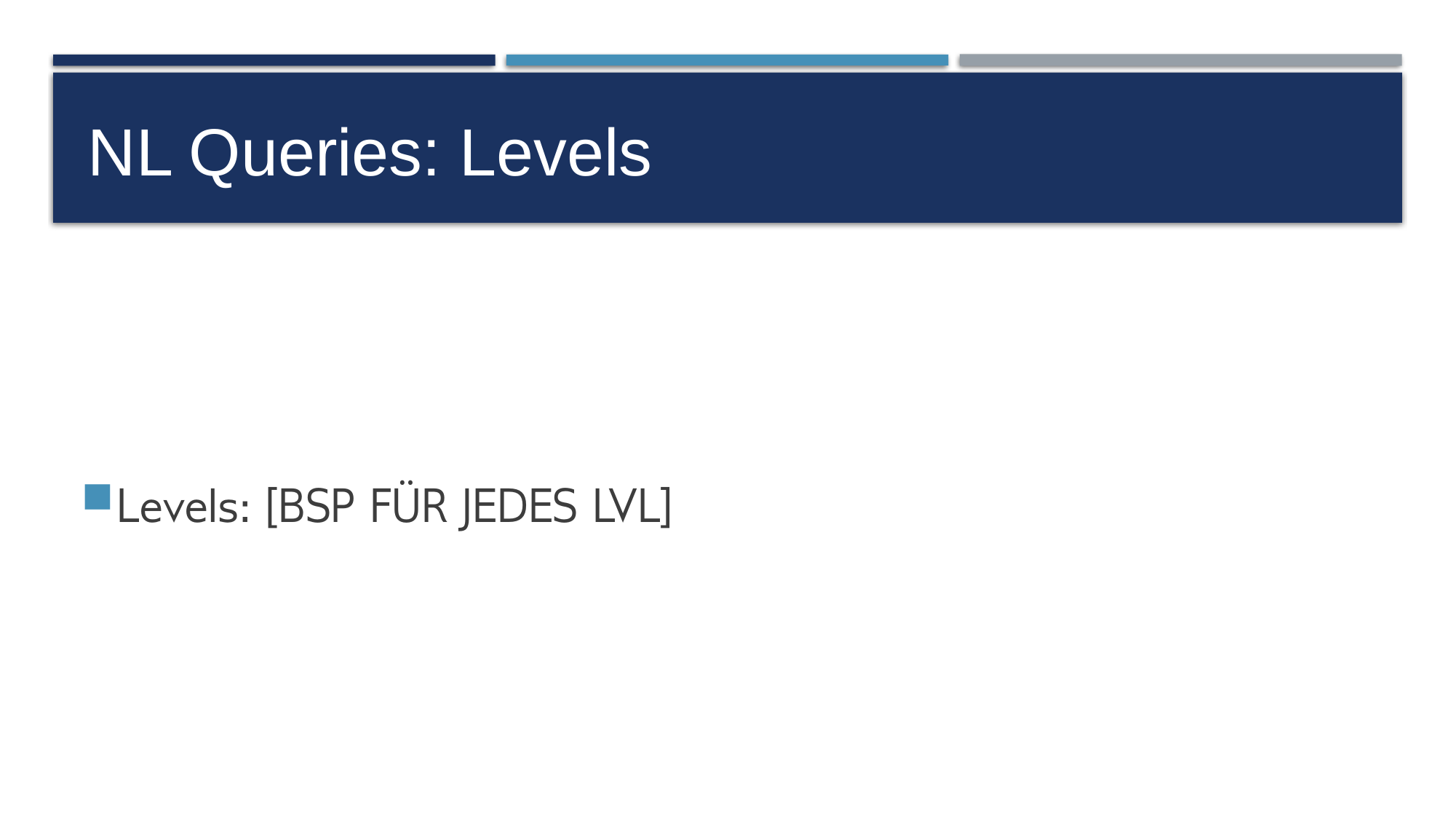

NL Queries: Levels
Levels: [BSP FÜR JEDES LVL]